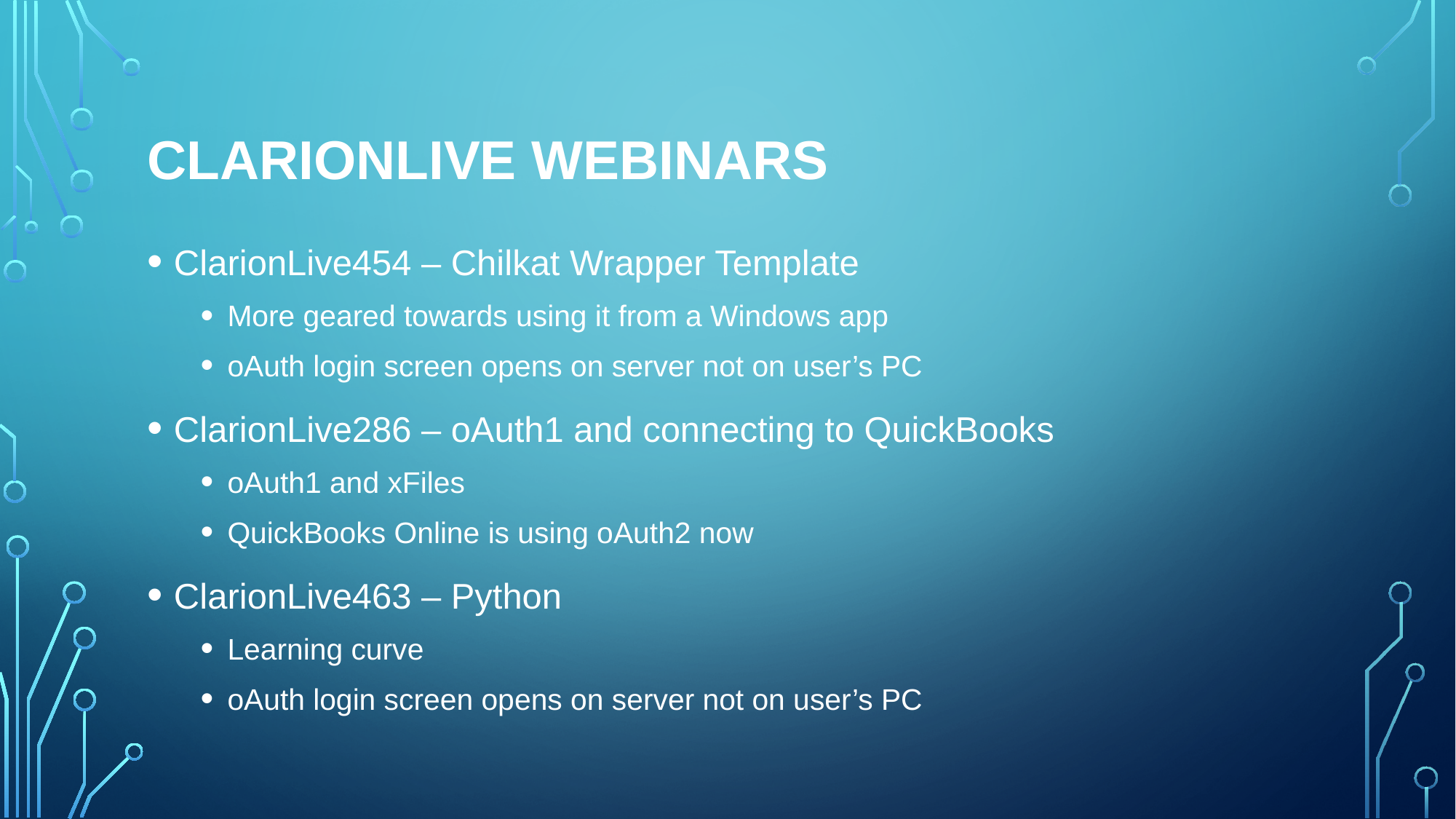

# Clarionlive Webinars
ClarionLive454 – Chilkat Wrapper Template
More geared towards using it from a Windows app
oAuth login screen opens on server not on user’s PC
ClarionLive286 – oAuth1 and connecting to QuickBooks
oAuth1 and xFiles
QuickBooks Online is using oAuth2 now
ClarionLive463 – Python
Learning curve
oAuth login screen opens on server not on user’s PC